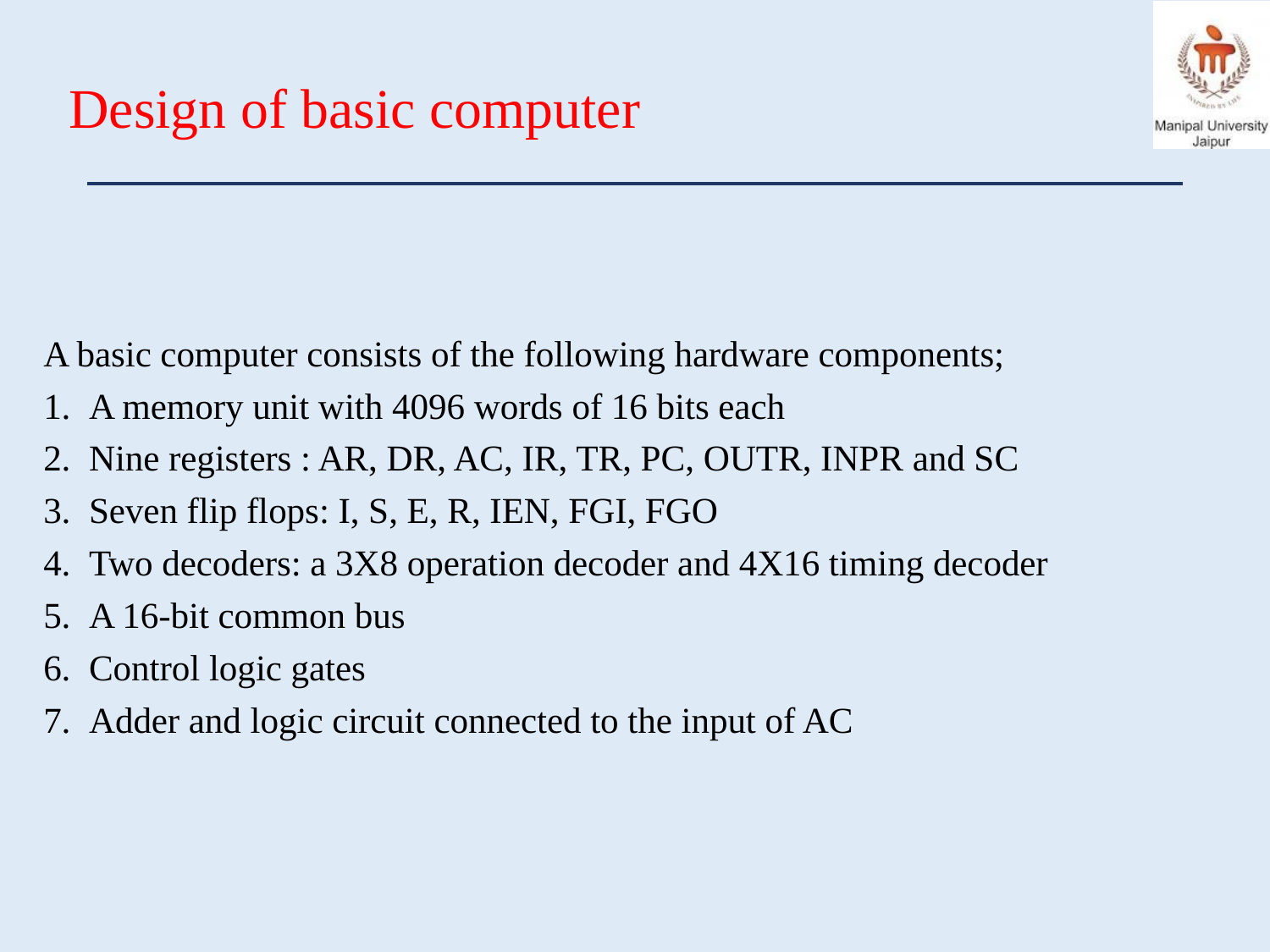

# Design of basic computer
A basic computer consists of the following hardware components;
A memory unit with 4096 words of 16 bits each
Nine registers : AR, DR, AC, IR, TR, PC, OUTR, INPR and SC
Seven flip flops: I, S, E, R, IEN, FGI, FGO
Two decoders: a 3X8 operation decoder and 4X16 timing decoder
A 16-bit common bus
Control logic gates
Adder and logic circuit connected to the input of AC